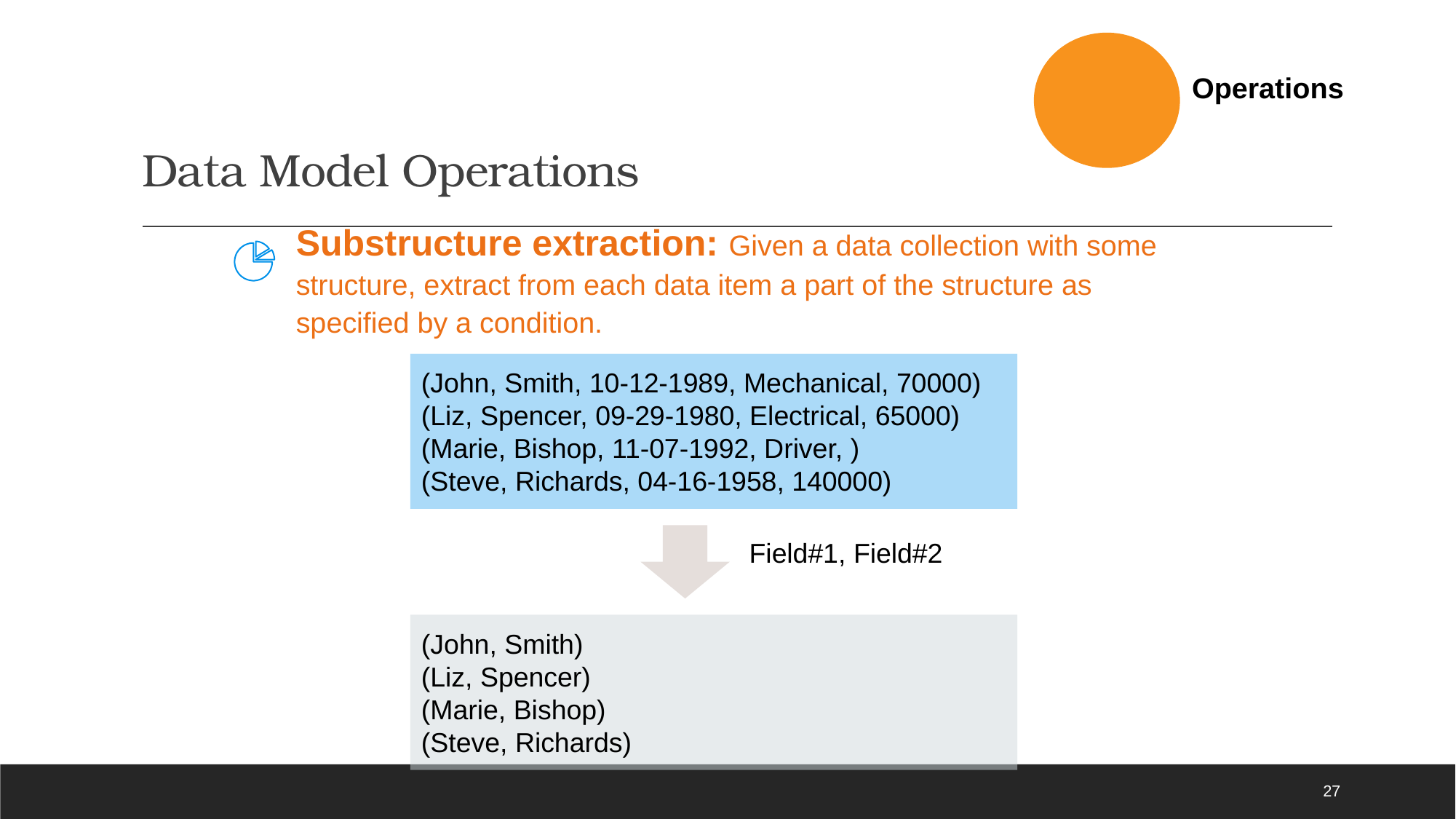

# Data Model Operations
Operations

Substructure extraction: Given a data collection with some structure, extract from each data item a part of the structure as specified by a condition.

(John, Smith, 10-12-1989, Mechanical, 70000)
(Liz, Spencer, 09-29-1980, Electrical, 65000)
(Marie, Bishop, 11-07-1992, Driver, )
(Steve, Richards, 04-16-1958, 140000)

Field#1, Field#2
(John, Smith)
(Liz, Spencer)
(Marie, Bishop)
(Steve, Richards)
27